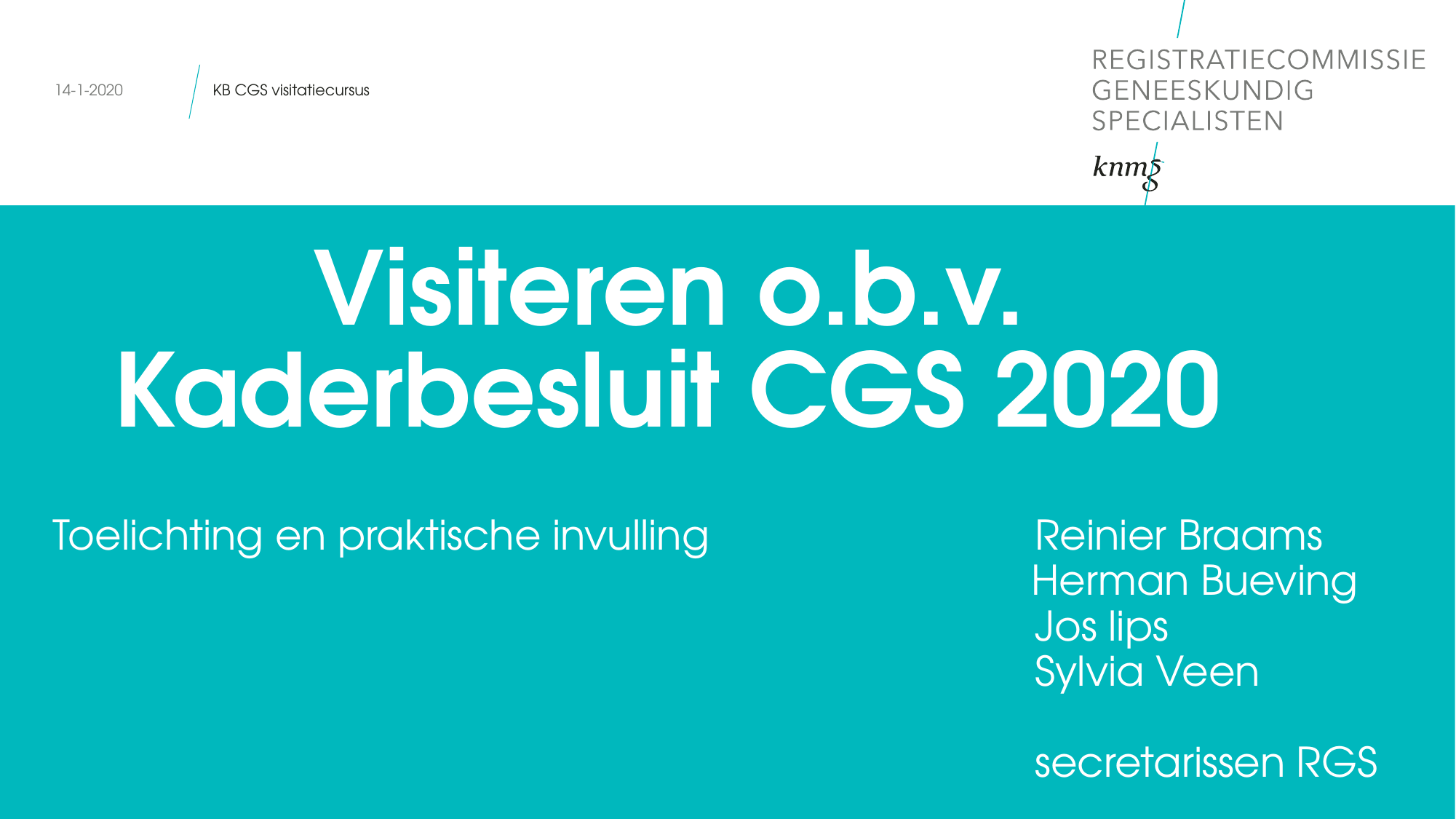

14-1-2020
KB CGS visitatiecursus
# Visiteren o.b.v. Kaderbesluit CGS 2020
Toelichting en praktische invulling			Reinier Braams
							                   Herman Bueving
									Jos lips
									Sylvia Veen

									secretarissen RGS